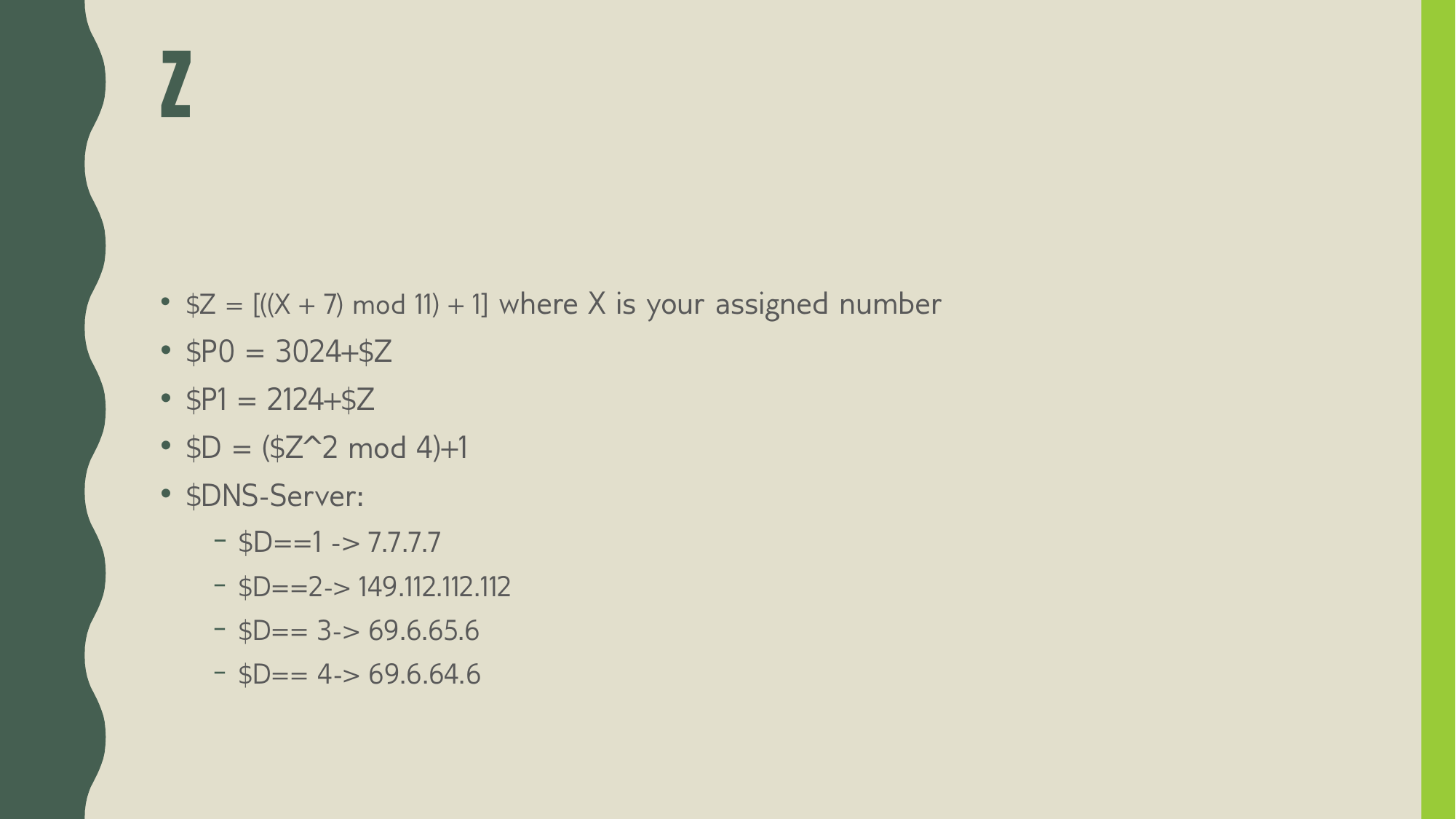

# Z
$Z = [((X + 7) mod 11) + 1] where X is your assigned number
$P0 = 3024+$Z
$P1 = 2124+$Z
$D = ($Z^2 mod 4)+1
$DNS-Server:
$D==1 -> 7.7.7.7
$D==2-> 149.112.112.112
$D== 3-> 69.6.65.6
$D== 4-> 69.6.64.6